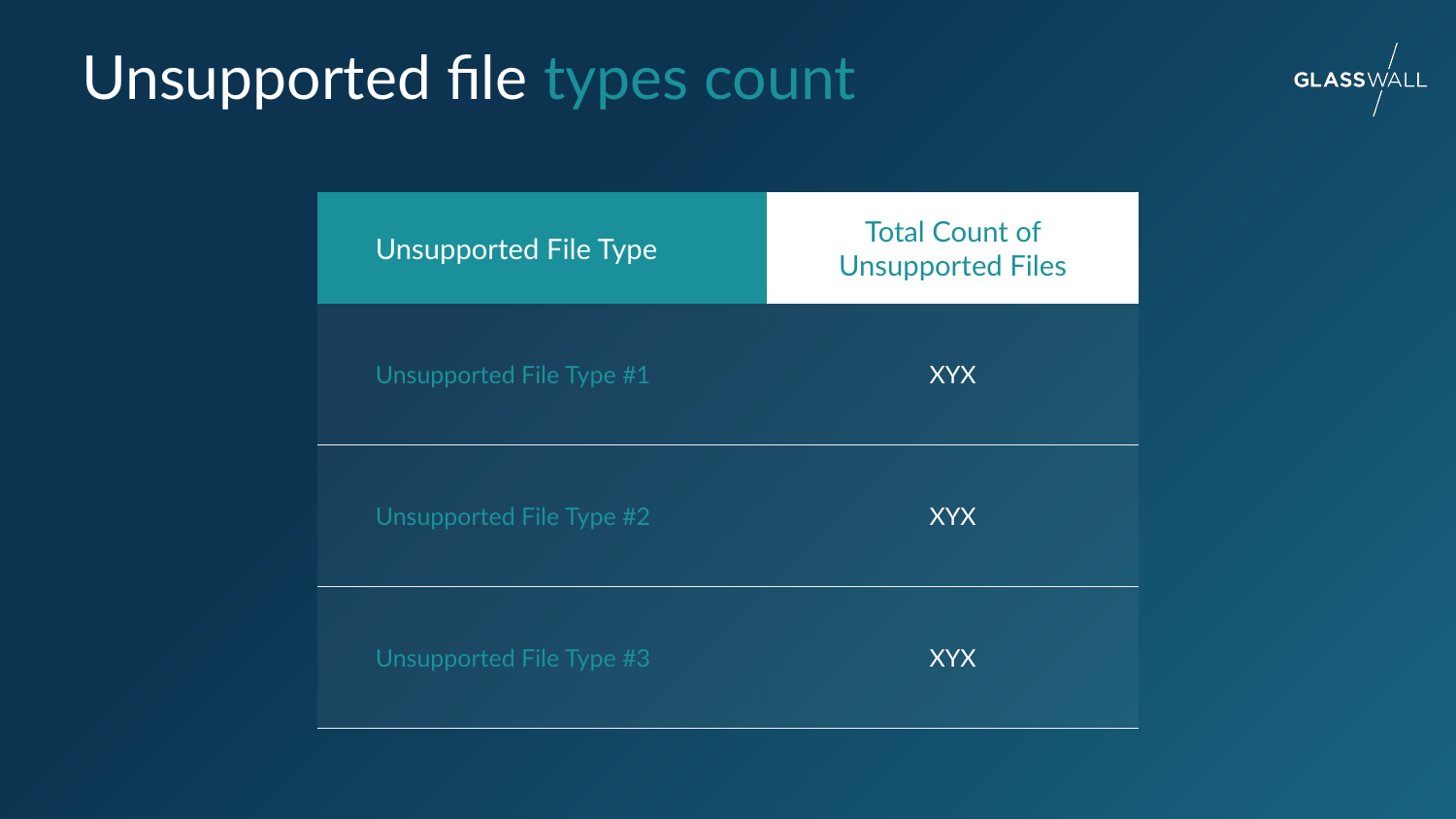

# Unsupported file types count
| Unsupported File Type | Total Count of Unsupported Files |
| --- | --- |
| Unsupported File Type #1 | XYX |
| Unsupported File Type #2 | XYX |
| Unsupported File Type #3 | XYX |